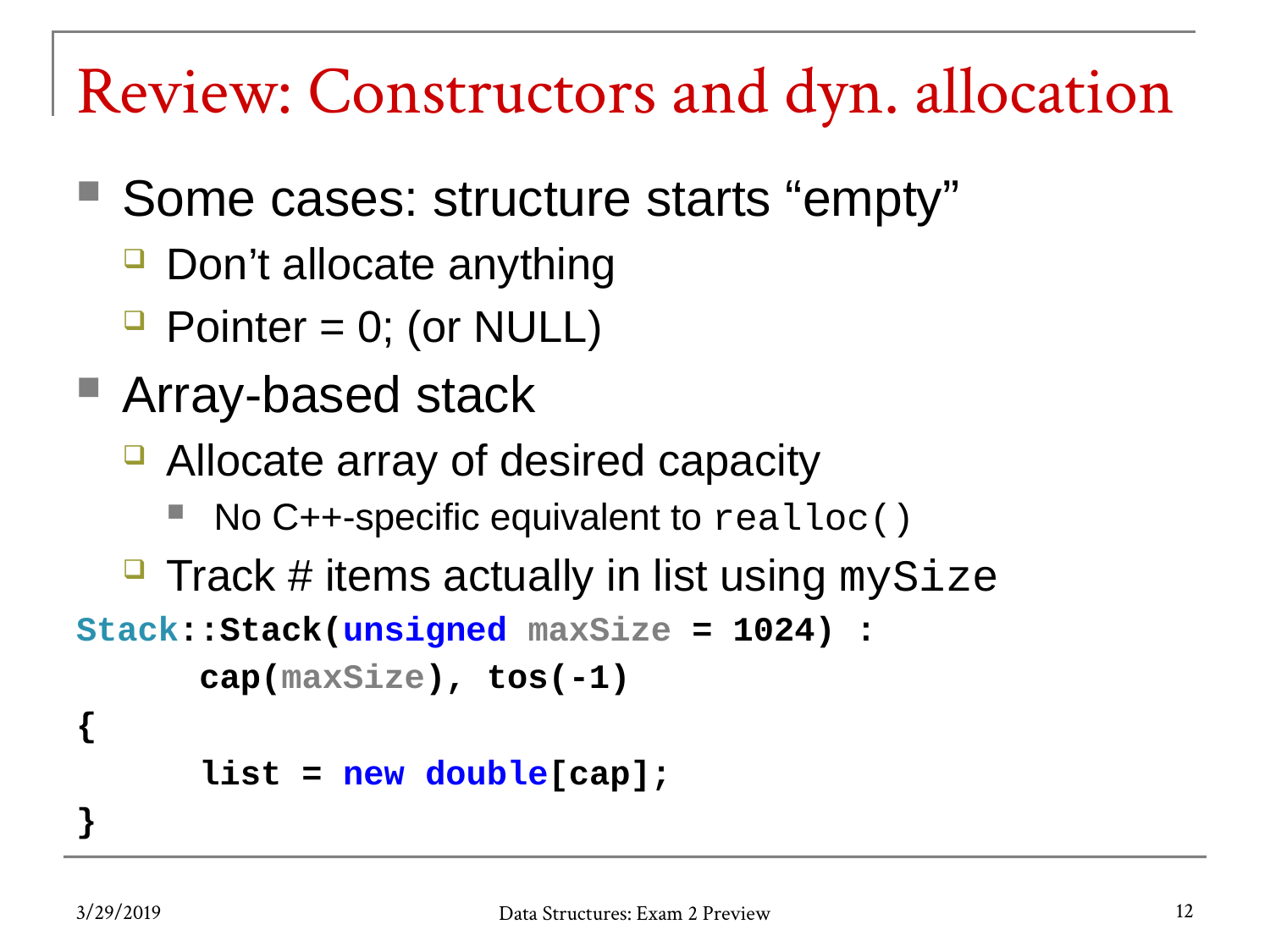

# Review: Constructors and dyn. allocation
Some cases: structure starts “empty”
Don’t allocate anything
Pointer = 0; (or NULL)
Array-based stack
Allocate array of desired capacity
No C++-specific equivalent to realloc()
Track # items actually in list using mySize
Stack::Stack(unsigned maxSize = 1024) :
	cap(maxSize), tos(-1)
{
	list = new double[cap];
}
3/29/2019
12
Data Structures: Exam 2 Preview